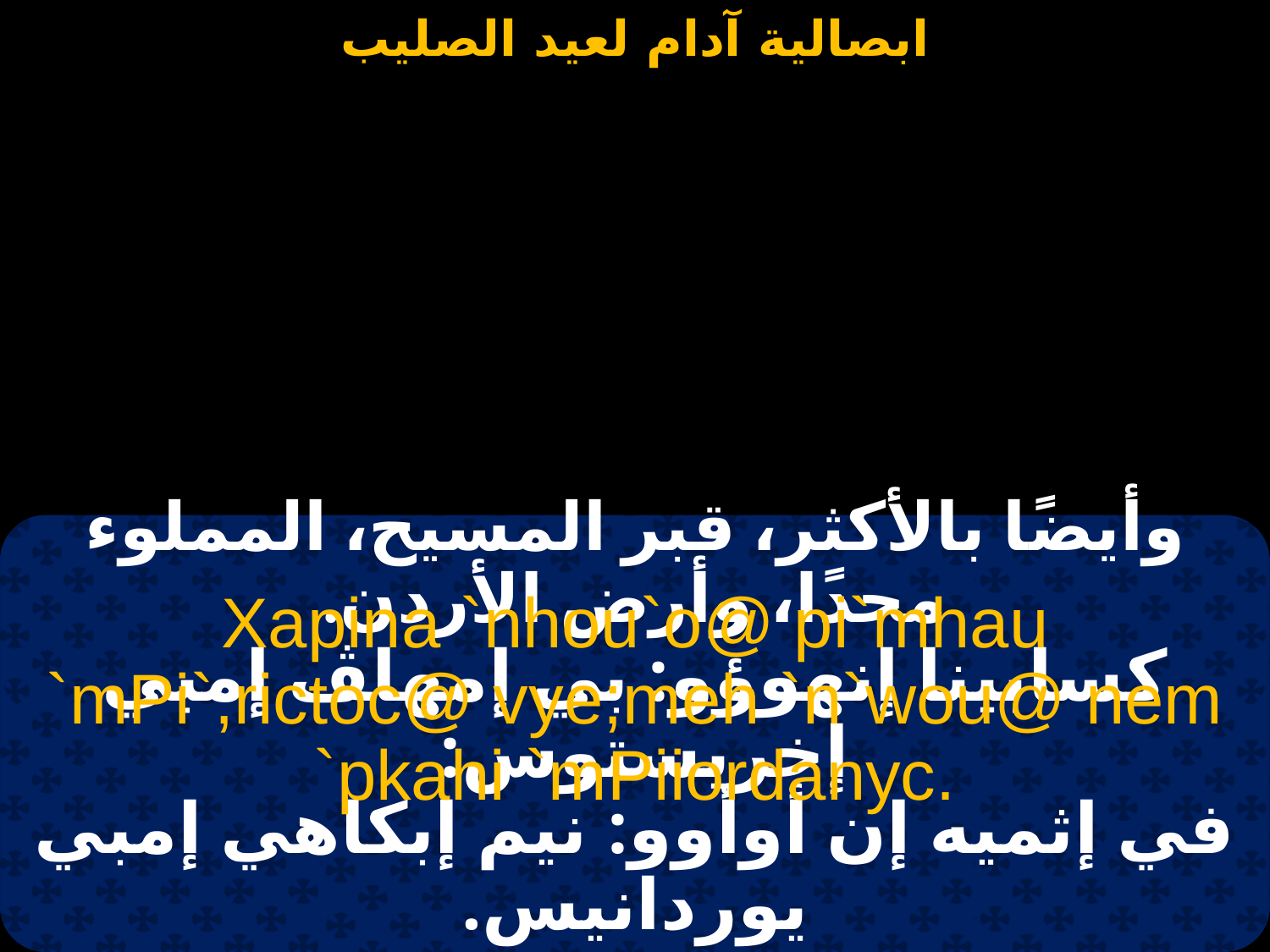

#
وأيضًا بالأكثر، قبر المسيح، المملوء مجدًا، وأرض الأردن.
Xapina `nhou`o@ pi`mhau `mPi`,rictoc@ vye;meh `n`wou@ nem `pkahi `mPiiordanyc.
كسابينا إنهوؤو: بي إمهاﭫ إمبي إخريستوس:
في إثميه إن أوأوو: نيم إبكاهي إمبي يوردانيس.